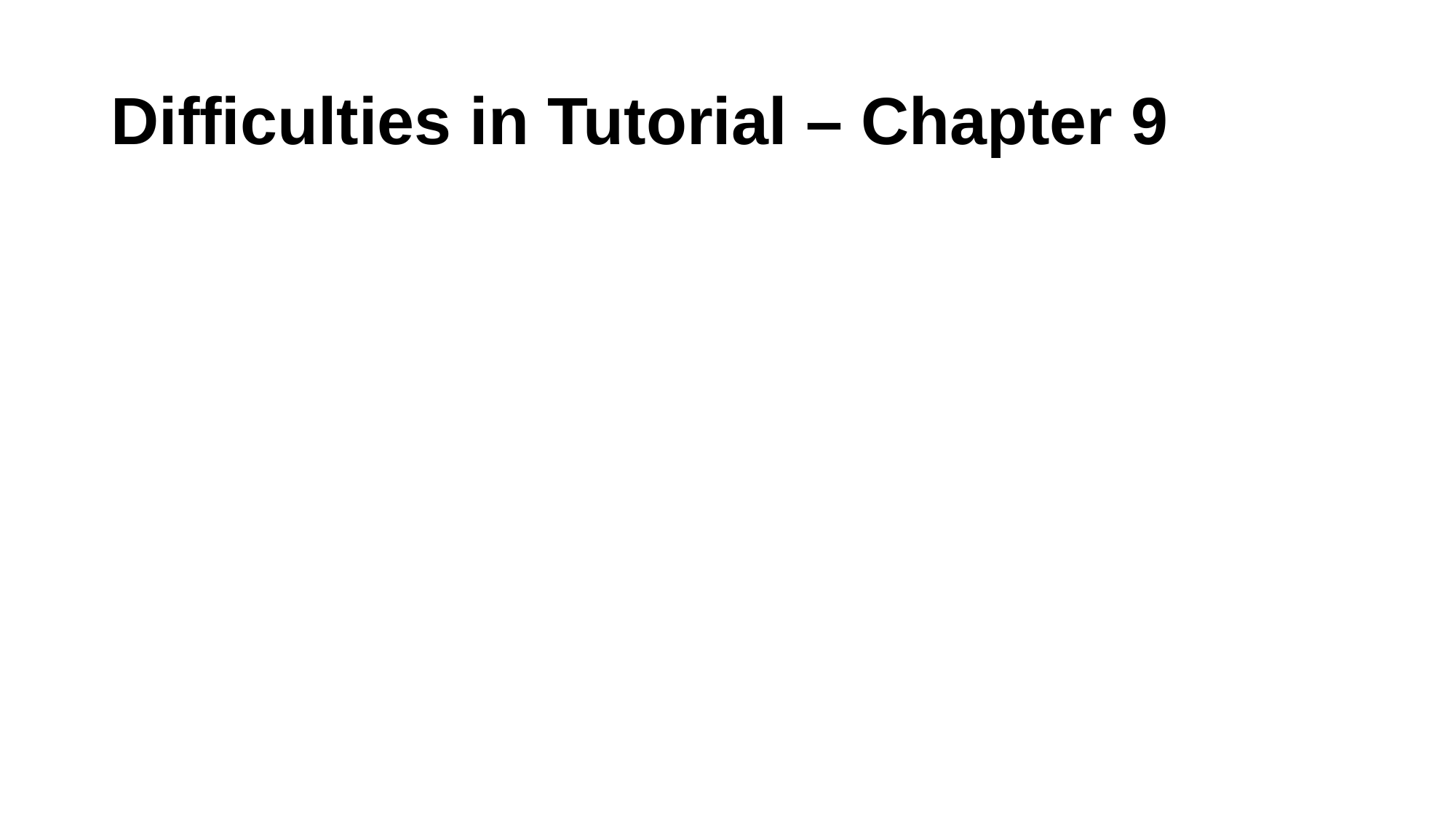

# Difficulties in Tutorial – Chapter 9